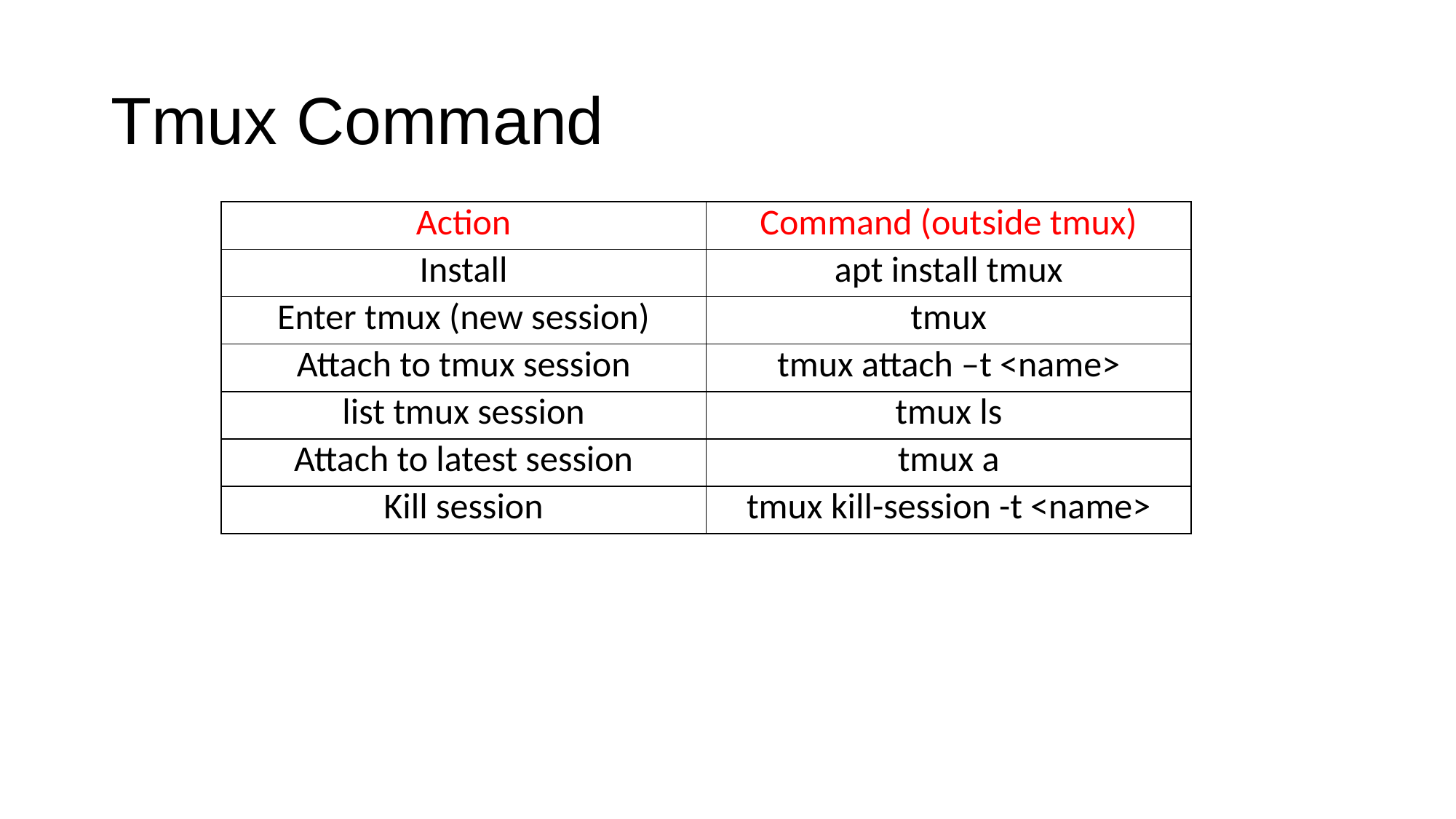

# Tmux Command
| Action | Command (outside tmux) |
| --- | --- |
| Install | apt install tmux |
| Enter tmux (new session) | tmux |
| Attach to tmux session | tmux attach –t <name> |
| list tmux session | tmux ls |
| Attach to latest session | tmux a |
| Kill session | tmux kill-session -t <name> |